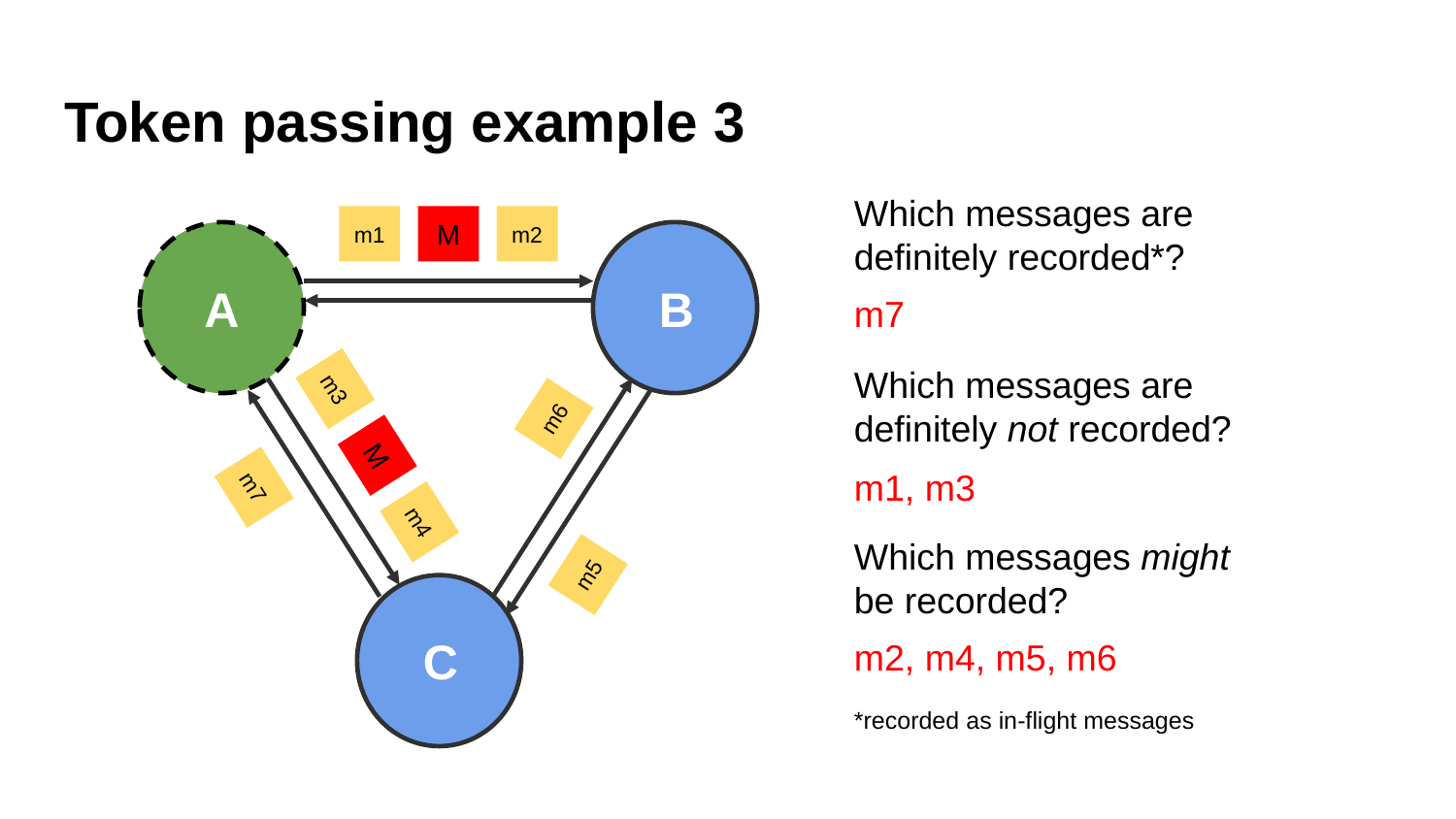

# Token passing example 3
Which messages are definitely recorded*?

Which messages are definitely not recorded?

Which messages might be recorded?

*recorded as in-flight messages
m1
M
m2

A
B
m7
m3
m6
M
m1, m3
m7
m4
m5

C
m2, m4, m5, m6